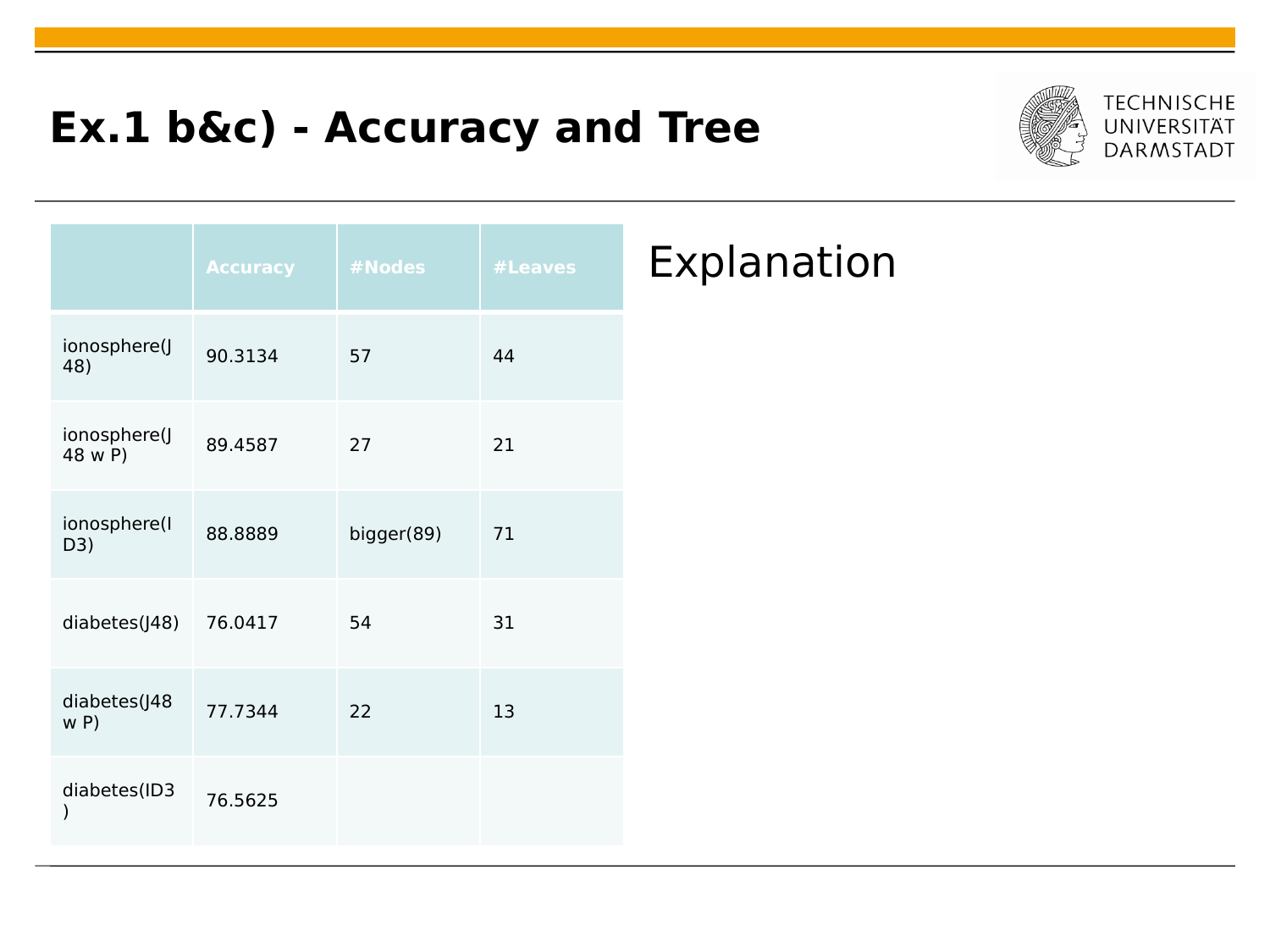

# Ex.1 b&c) - Accuracy and Tree
|  | Accuracy | #Nodes | #Leaves |
| --- | --- | --- | --- |
| ionosphere(J48) | 90.3134 | 57 | 44 |
| ionosphere(J48 w P) | 89.4587 | 27 | 21 |
| ionosphere(ID3) | 88.8889 | bigger(89) | 71 |
| diabetes(J48) | 76.0417 | 54 | 31 |
| diabetes(J48 w P) | 77.7344 | 22 | 13 |
| diabetes(ID3) | 76.5625 |  |  |
Explanation